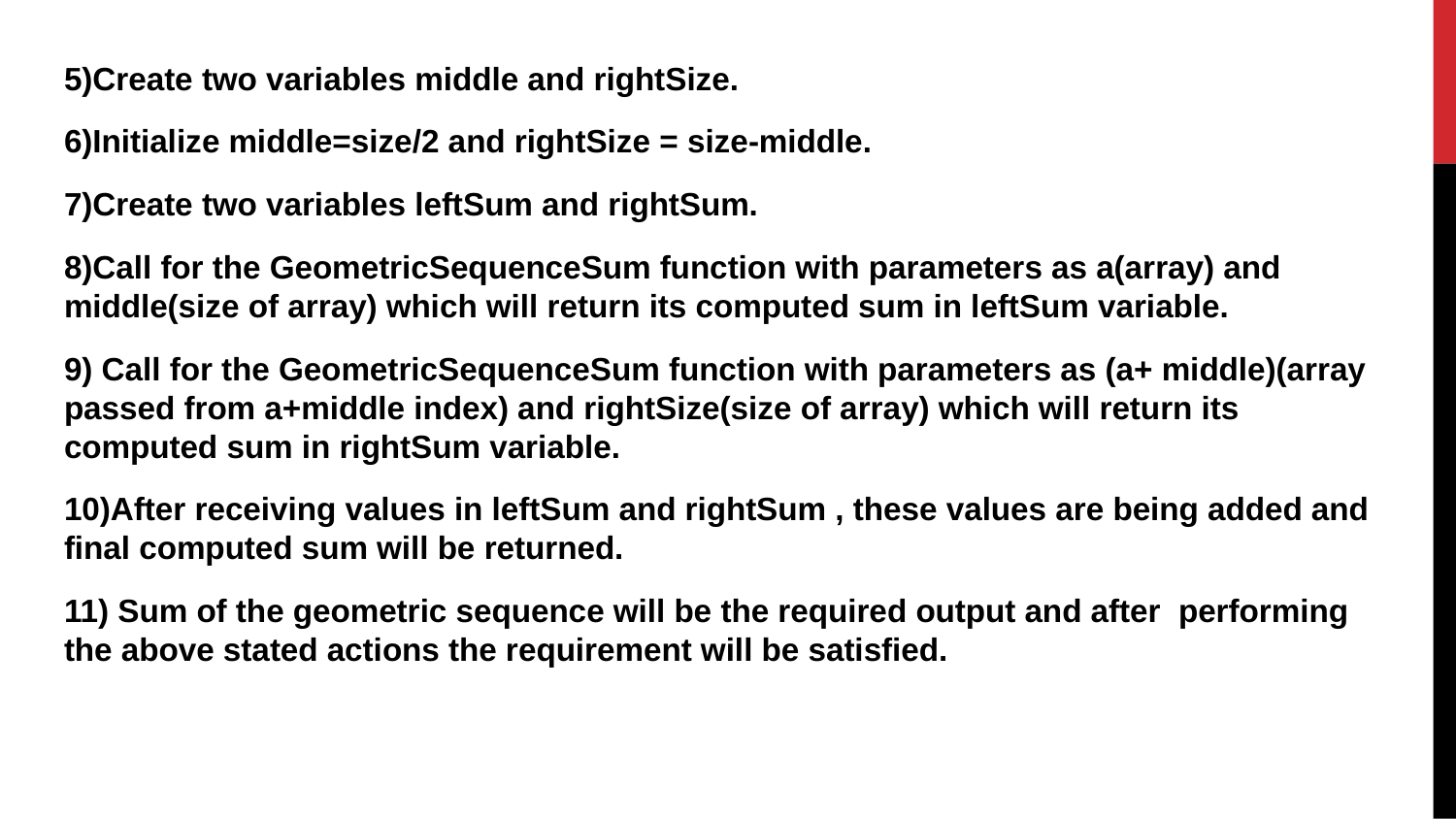

5)Create two variables middle and rightSize.
6)Initialize middle=size/2 and rightSize = size-middle.
7)Create two variables leftSum and rightSum.
8)Call for the GeometricSequenceSum function with parameters as a(array) and middle(size of array) which will return its computed sum in leftSum variable.
9) Call for the GeometricSequenceSum function with parameters as (a+ middle)(array passed from a+middle index) and rightSize(size of array) which will return its computed sum in rightSum variable.
10)After receiving values in leftSum and rightSum , these values are being added and final computed sum will be returned.
11) Sum of the geometric sequence will be the required output and after  performing the above stated actions the requirement will be satisfied.